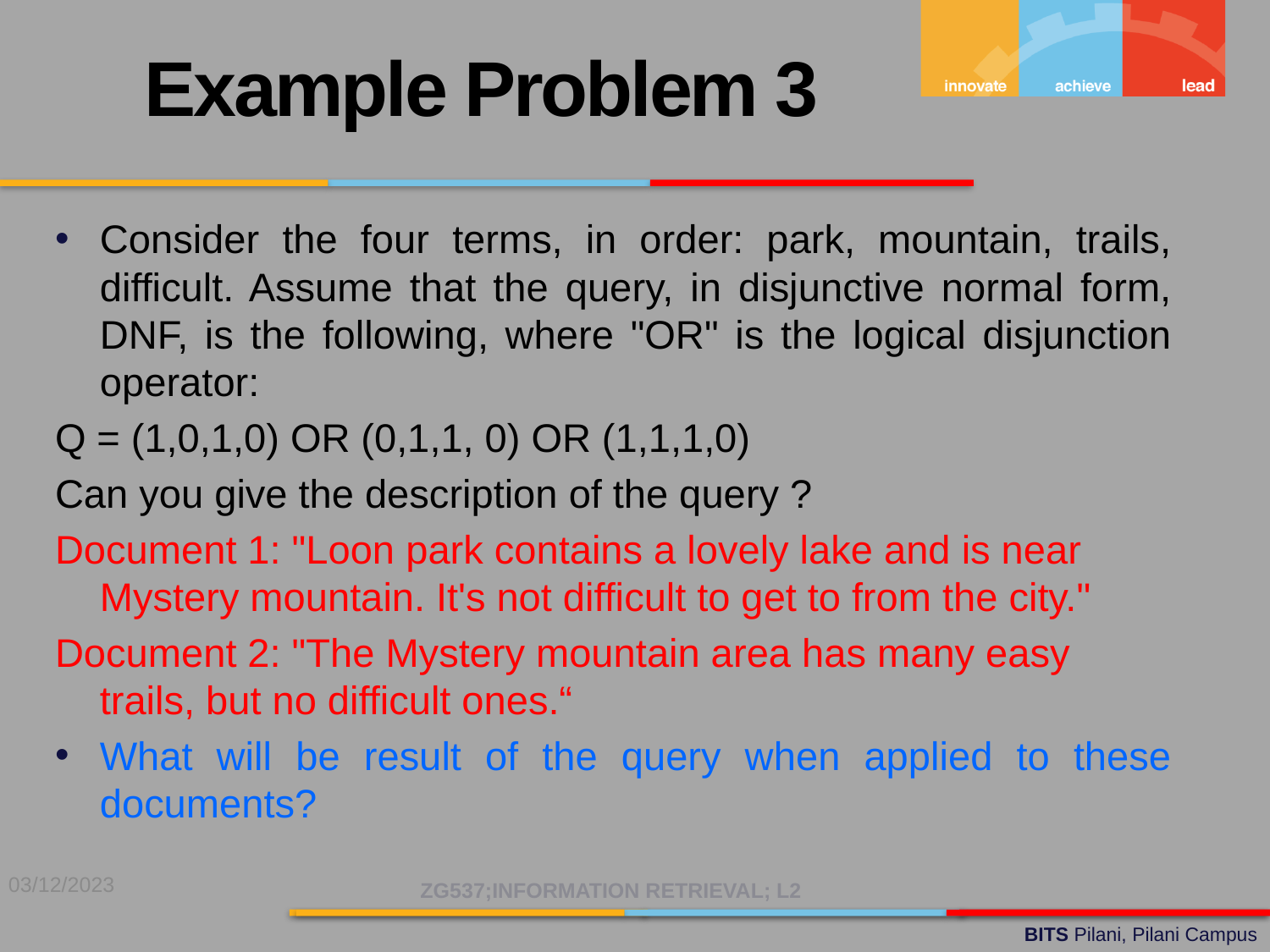

Example Problem 3
Consider the four terms, in order: park, mountain, trails, difficult. Assume that the query, in disjunctive normal form, DNF, is the following, where "OR" is the logical disjunction operator:
Q = (1,0,1,0) OR (0,1,1, 0) OR (1,1,1,0)
Can you give the description of the query ?
Document 1: "Loon park contains a lovely lake and is near Mystery mountain. It's not difficult to get to from the city."
Document 2: "The Mystery mountain area has many easy trails, but no difficult ones.“
What will be result of the query when applied to these documents?
03/12/2023
ZG537;INFORMATION RETRIEVAL; L2